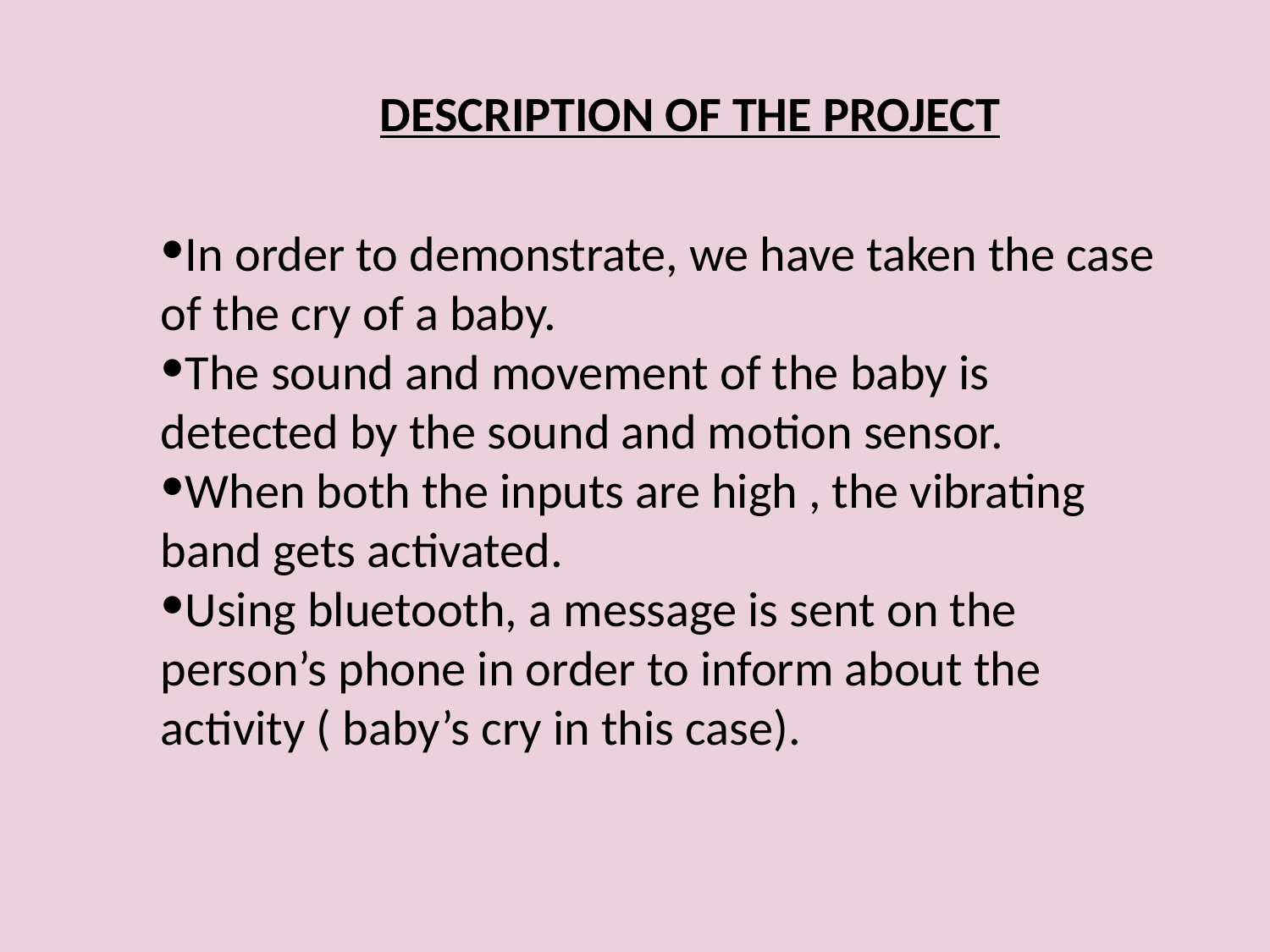

DESCRIPTION OF THE PROJECT

In order to demonstrate, we have taken the case of the cry of a baby.
The sound and movement of the baby is detected by the sound and motion sensor.
When both the inputs are high , the vibrating band gets activated.
Using bluetooth, a message is sent on the person’s phone in order to inform about the activity ( baby’s cry in this case).